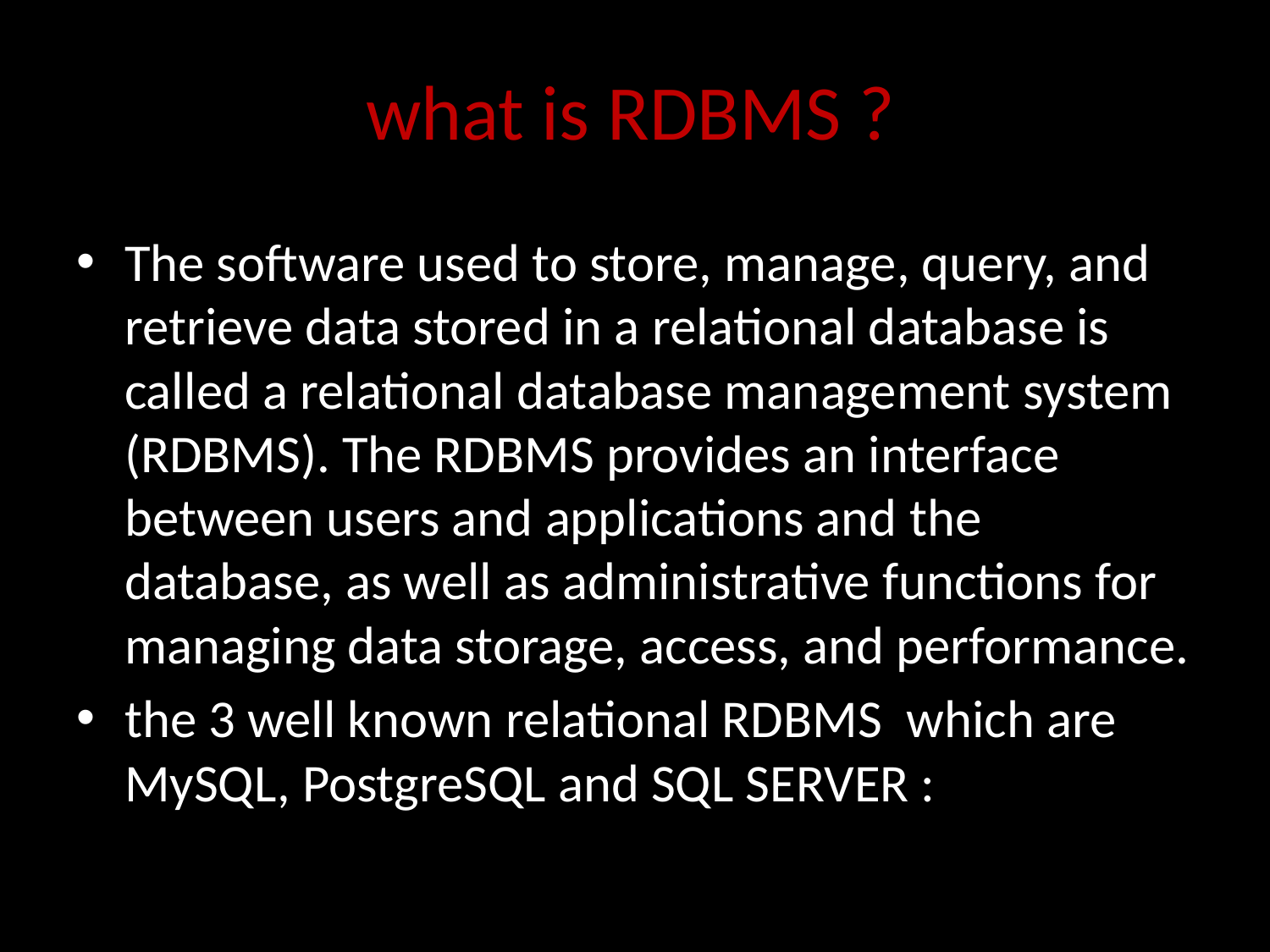

# what is RDBMS ?
The software used to store, manage, query, and retrieve data stored in a relational database is called a relational database management system (RDBMS). The RDBMS provides an interface between users and applications and the database, as well as administrative functions for managing data storage, access, and performance.
the 3 well known relational RDBMS  which are MySQL, PostgreSQL and SQL SERVER :